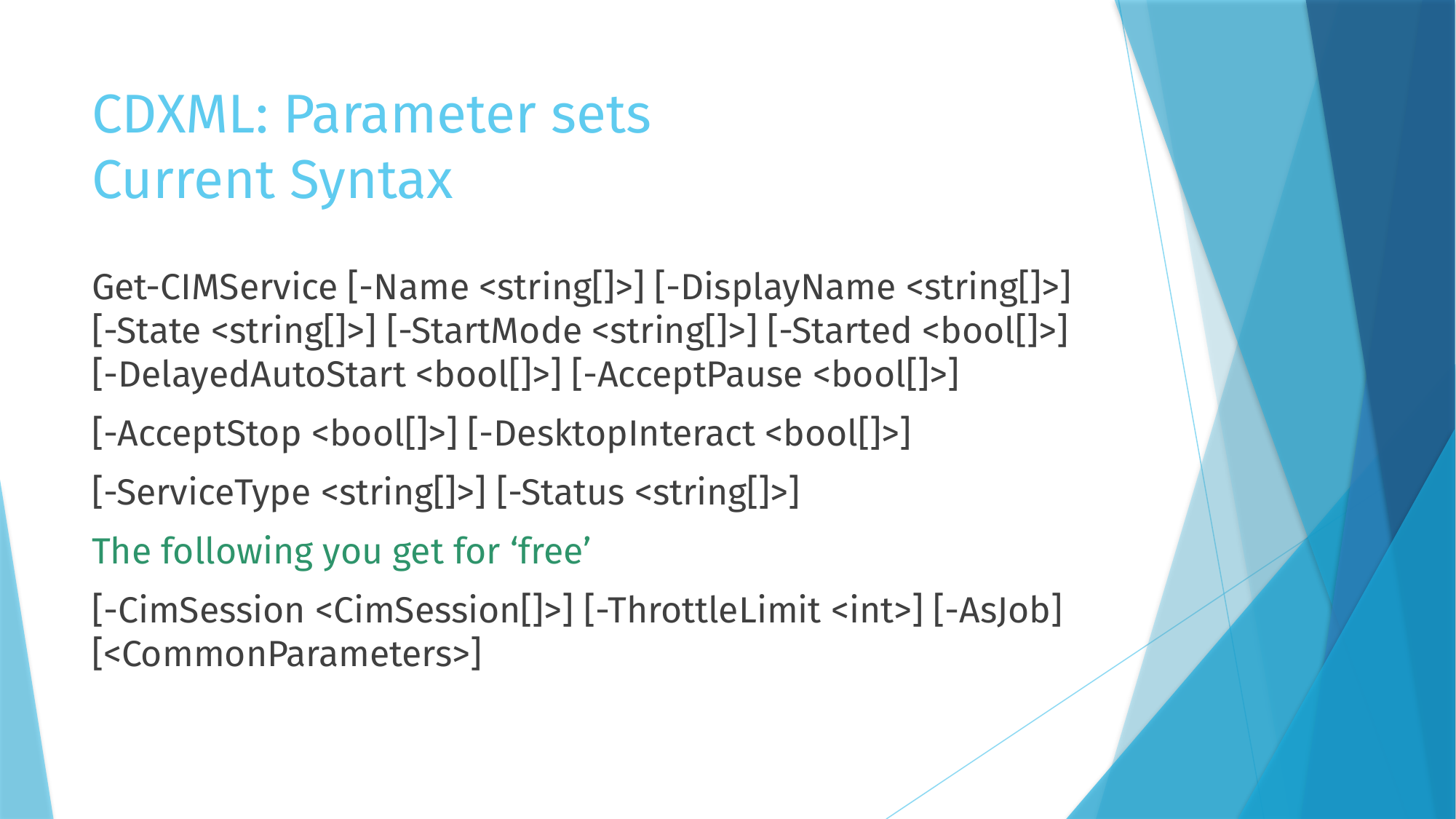

# CDXML: Parameter sets Current Syntax
Get-CIMService [-Name <string[]>] [-DisplayName <string[]>] [-State <string[]>] [-StartMode <string[]>] [-Started <bool[]>] [-DelayedAutoStart <bool[]>] [-AcceptPause <bool[]>]
[-AcceptStop <bool[]>] [-DesktopInteract <bool[]>]
[-ServiceType <string[]>] [-Status <string[]>]
The following you get for ‘free’
[-CimSession <CimSession[]>] [-ThrottleLimit <int>] [-AsJob] [<CommonParameters>]